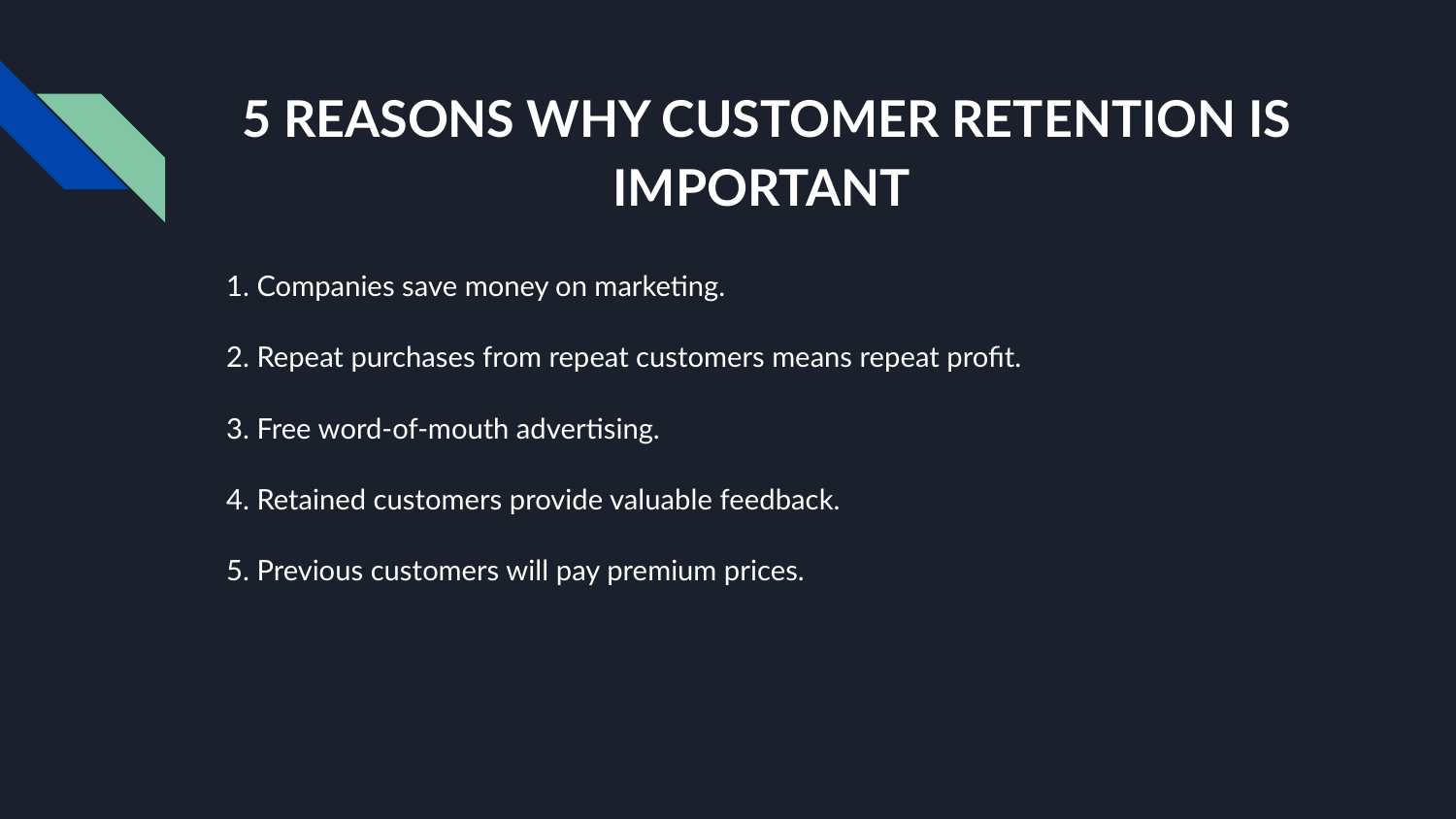

# 5 REASONS WHY CUSTOMER RETENTION IS IMPORTANT
1. Companies save money on marketing.
2. Repeat purchases from repeat customers means repeat profit.
3. Free word-of-mouth advertising.
4. Retained customers provide valuable feedback.
5. Previous customers will pay premium prices.